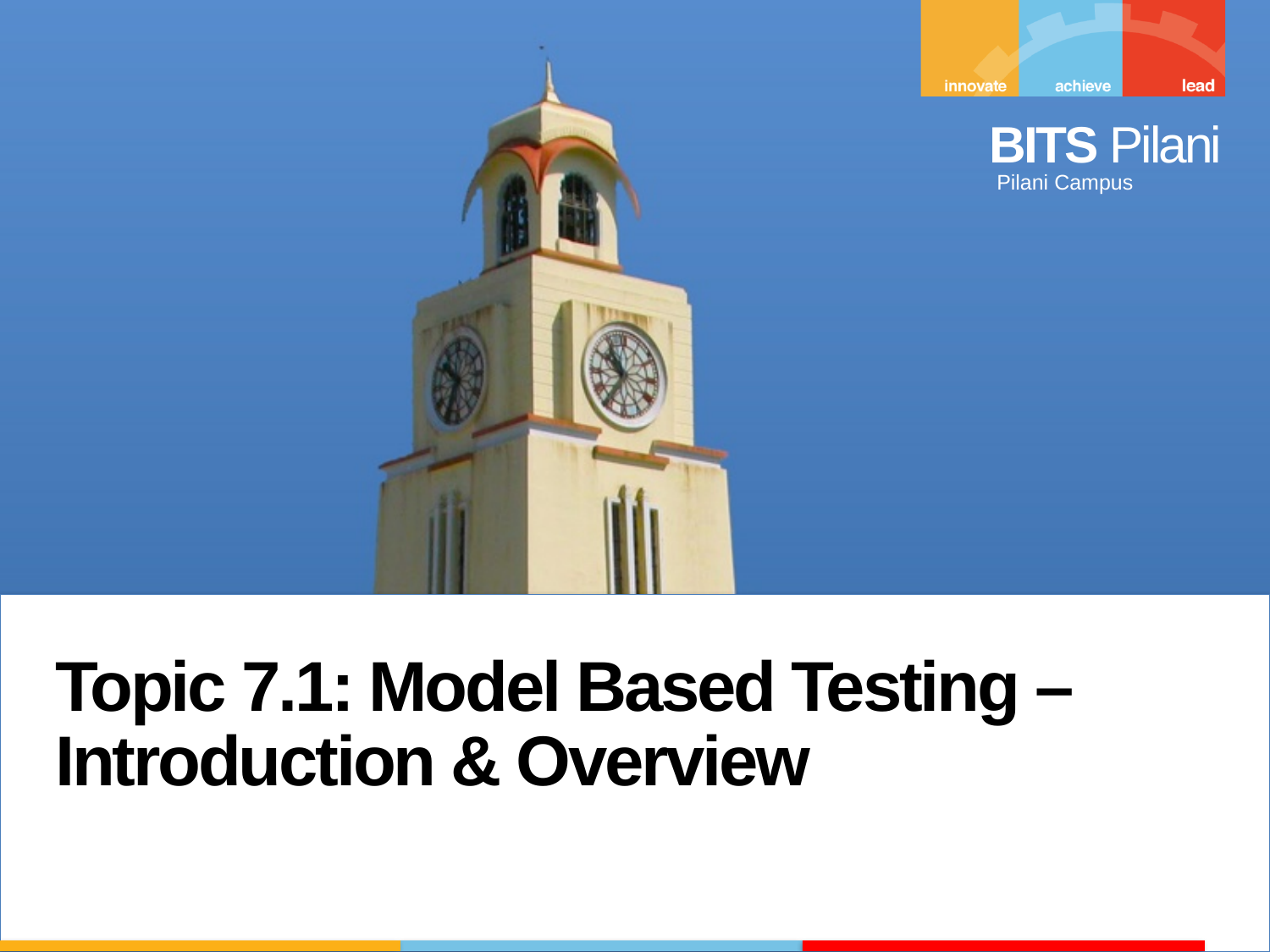

Topic 7.1: Model Based Testing – Introduction & Overview